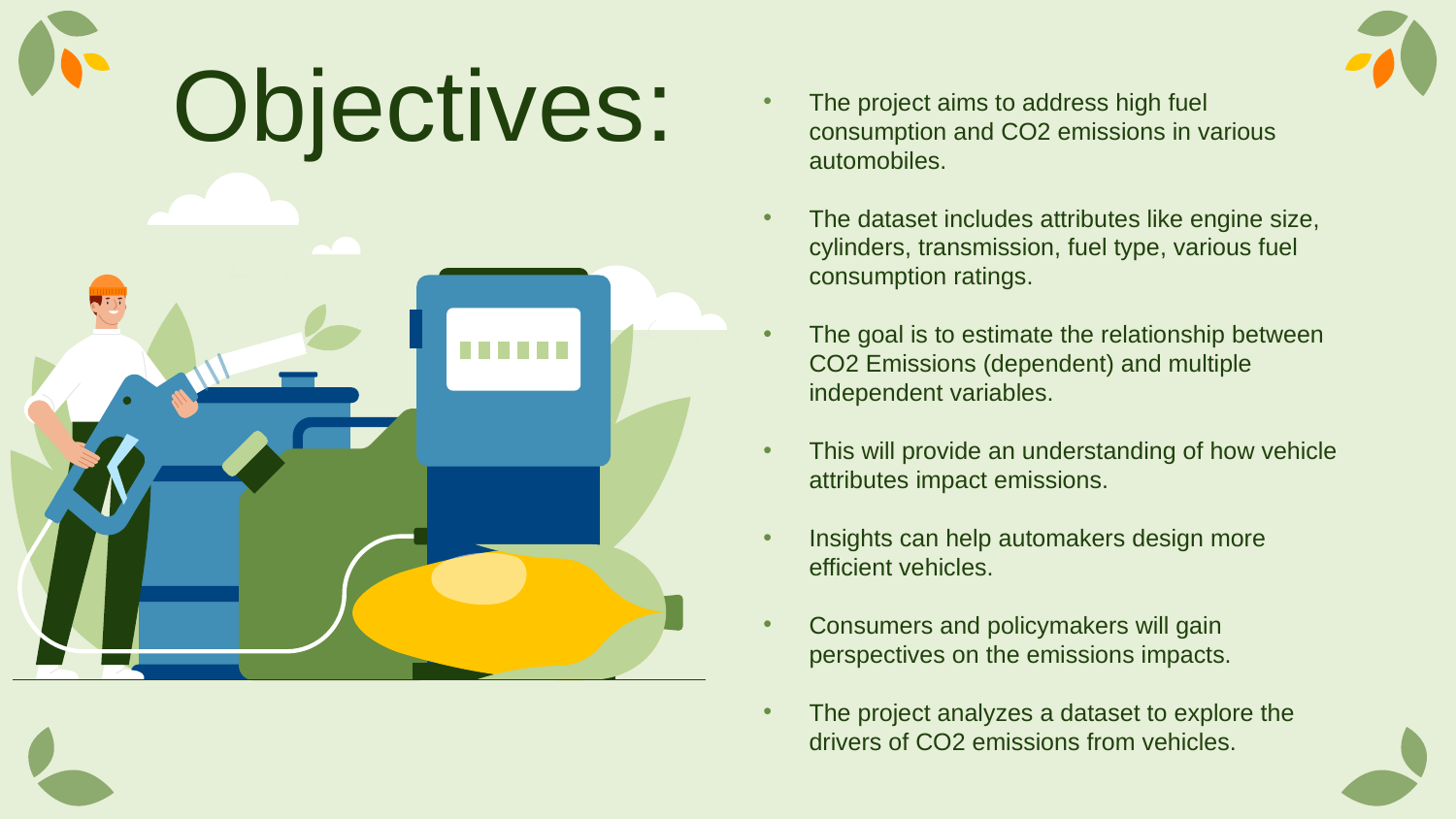

# Objectives:
The project aims to address high fuel consumption and CO2 emissions in various automobiles.

The dataset includes attributes like engine size, cylinders, transmission, fuel type, various fuel consumption ratings.

The goal is to estimate the relationship between CO2 Emissions (dependent) and multiple independent variables.

This will provide an understanding of how vehicle attributes impact emissions.

Insights can help automakers design more efficient vehicles.

Consumers and policymakers will gain perspectives on the emissions impacts.

The project analyzes a dataset to explore the drivers of CO2 emissions from vehicles.